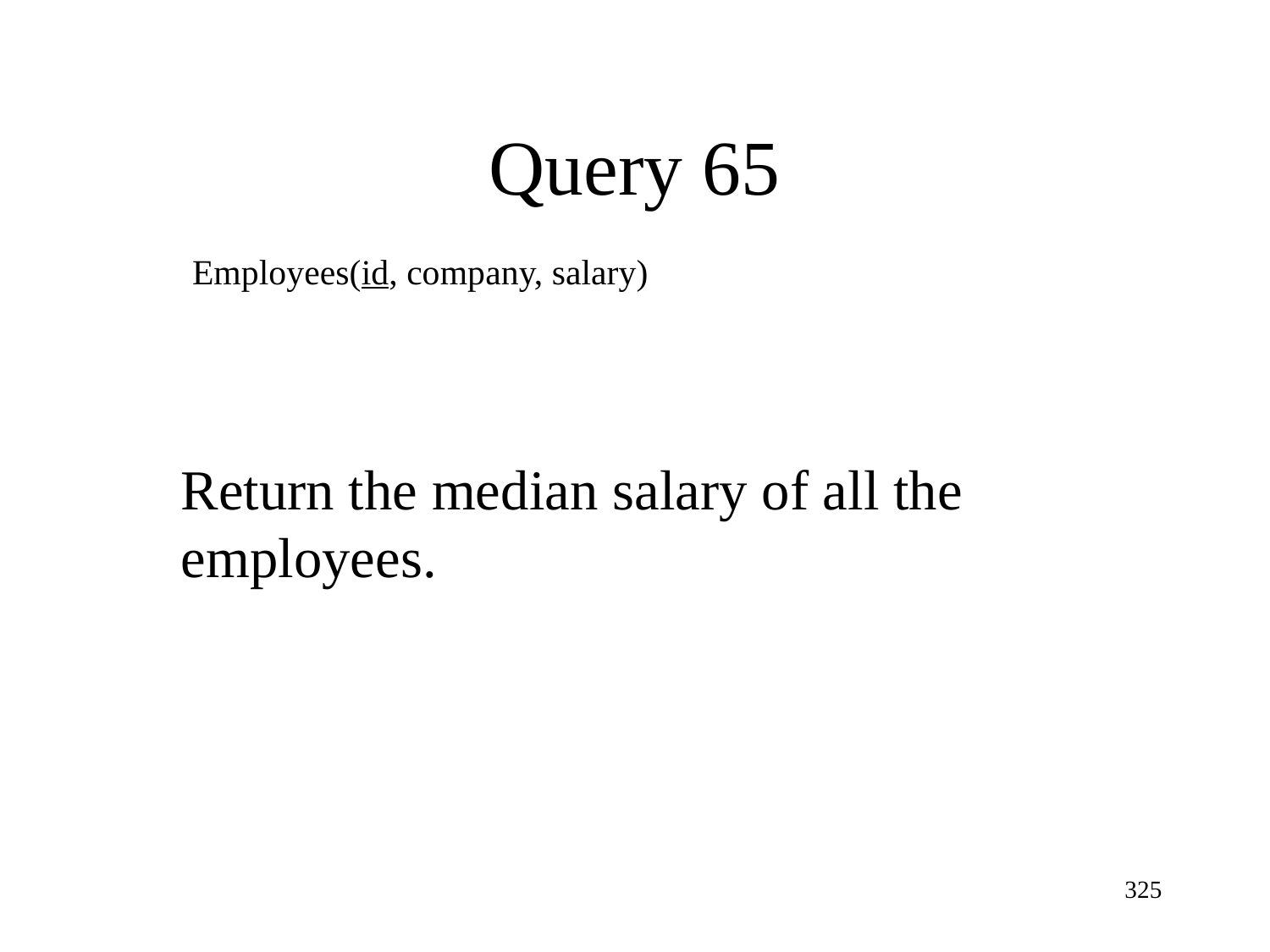

Query 65
Employees(id, company, salary)
Return the median salary of all the employees.
325